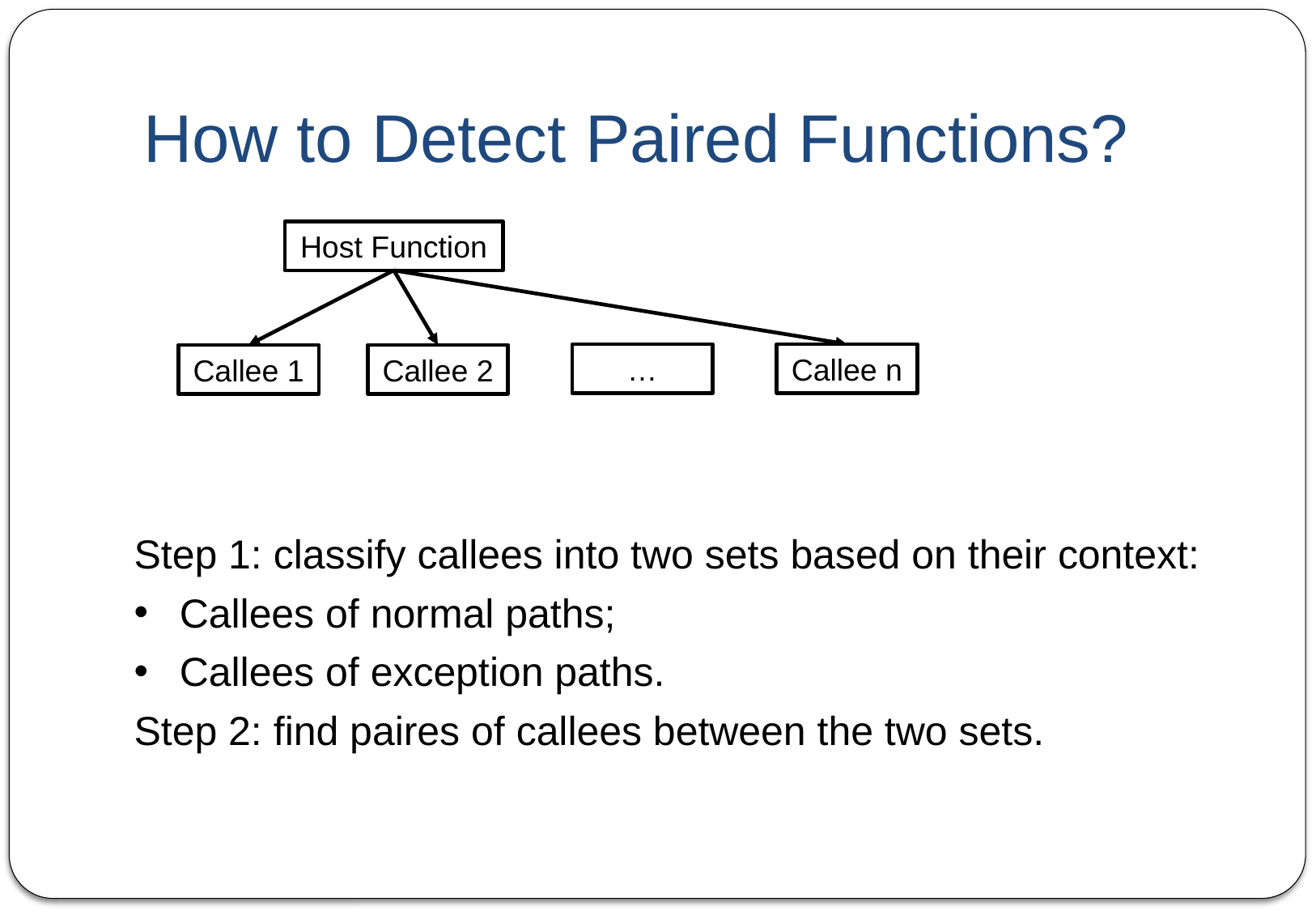

# How to Detect Paired Functions?
Host Function
…
Callee n
Callee 1
Callee 2
Step 1: classify callees into two sets based on their context:
Callees of normal paths;
Callees of exception paths.
Step 2: find paires of callees between the two sets.